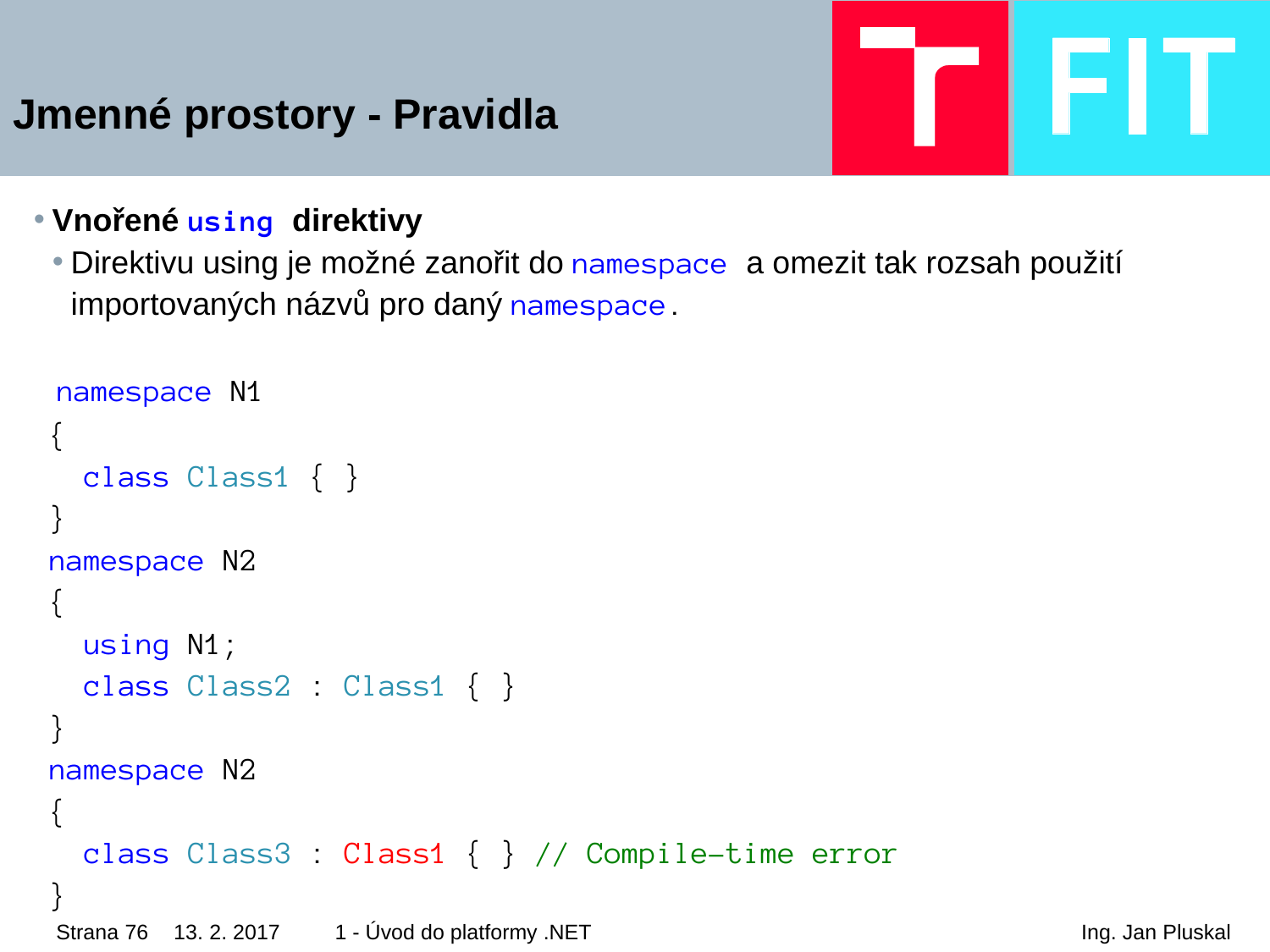

# Jmenné prostory - Pravidla
Vnořené using direktivy
Direktivu using je možné zanořit do namespace a omezit tak rozsah použití importovaných názvů pro daný namespace.

  namespace N1
  {
    class Class1 { }
  }
  namespace N2
  {
    using N1;
    class Class2 : Class1 { }
  }
  namespace N2
  {
    class Class3 : Class1 { } // Compile-time error
  }